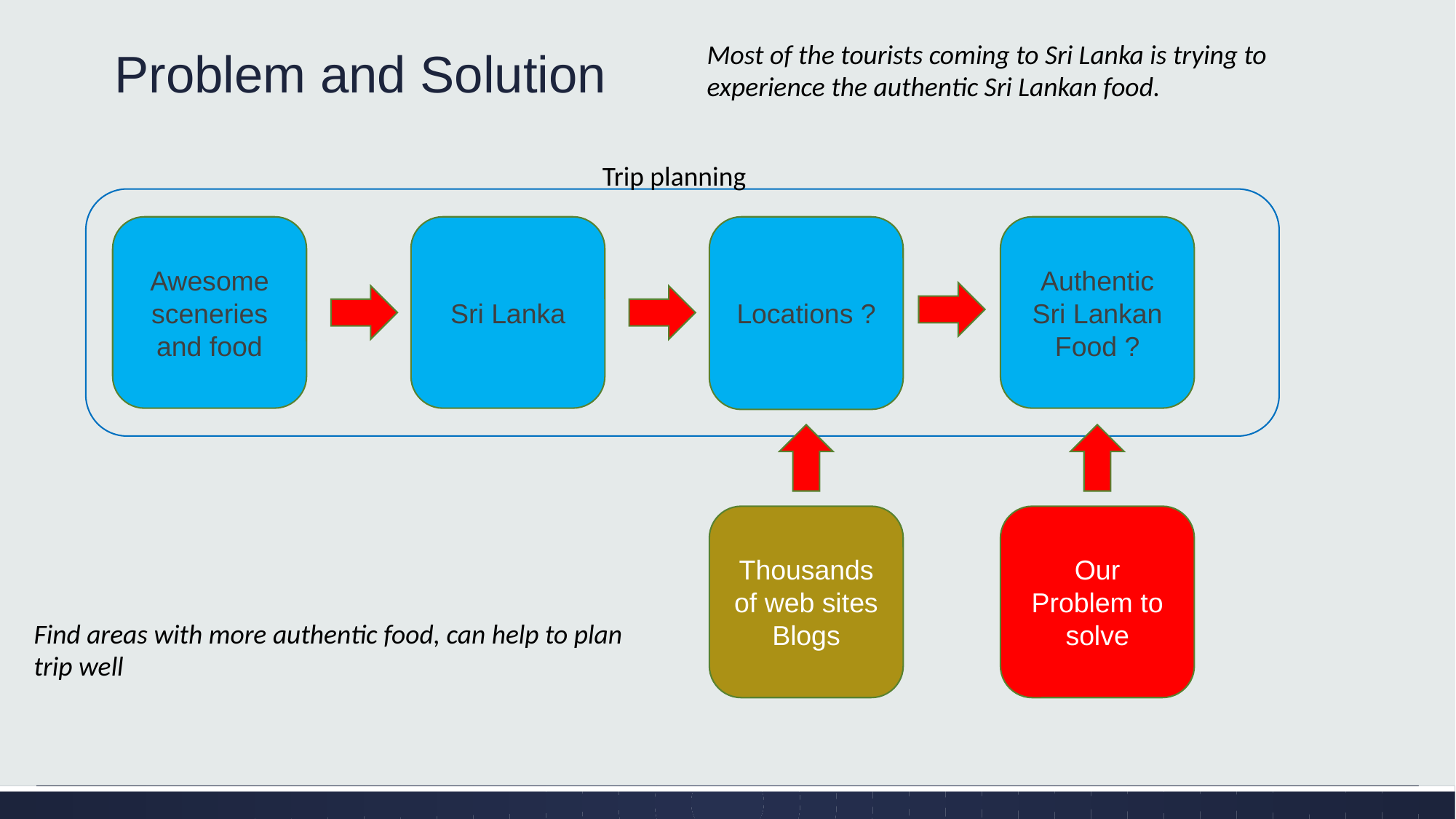

# Problem and Solution
Most of the tourists coming to Sri Lanka is trying to experience the authentic Sri Lankan food.
Trip planning

Sri Lanka
Locations ?
Authentic Sri Lankan Food ?
Awesome sceneries and food

Thousands of web sites Blogs
Our Problem to solve
Find areas with more authentic food, can help to plan trip well